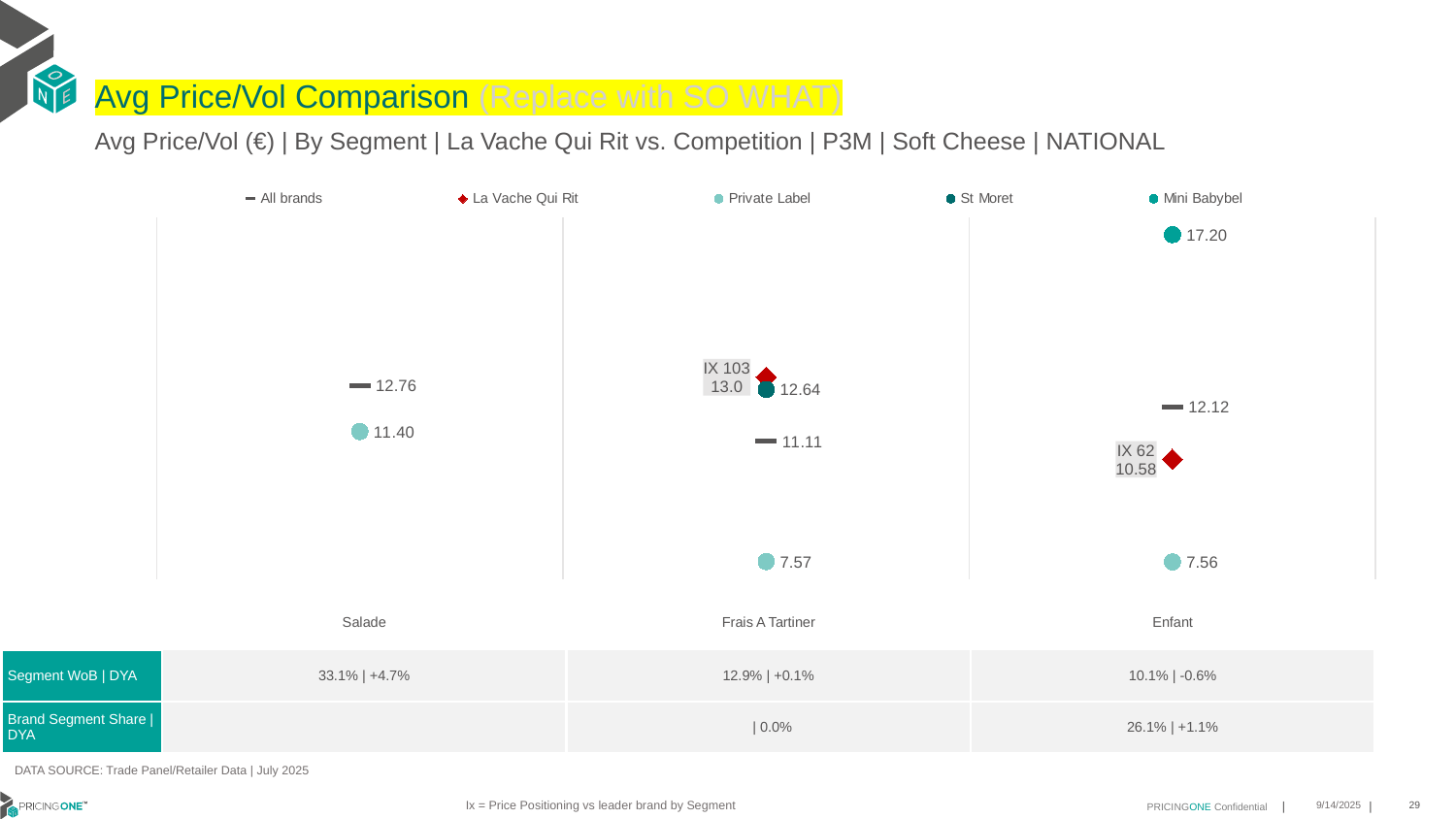

# Avg Price/Vol Comparison (Replace with SO WHAT)
Avg Price/Vol (€) | By Segment | La Vache Qui Rit vs. Competition | P3M | Soft Cheese | NATIONAL

### Chart

| Category | All brands | La Vache Qui Rit | Private Label | St Moret | Mini Babybel |
|---|---|---|---|---|---|
| None | 12.76 | None | 11.4 | None | None |
| IX 103 | 11.11 | 13.0 | 7.57 | 12.64 | None |
| IX 62 | 12.12 | 10.58 | 7.56 | None | 17.2 |
|  | Salade | Frais A Tartiner | Enfant |
| --- | --- | --- | --- |
| Segment WoB | DYA | 33.1% | +4.7% | 12.9% | +0.1% | 10.1% | -0.6% |
| Brand Segment Share | DYA |  | | 0.0% | 26.1% | +1.1% |
DATA SOURCE: Trade Panel/Retailer Data | July 2025
Ix = Price Positioning vs leader brand by Segment
9/14/2025
29